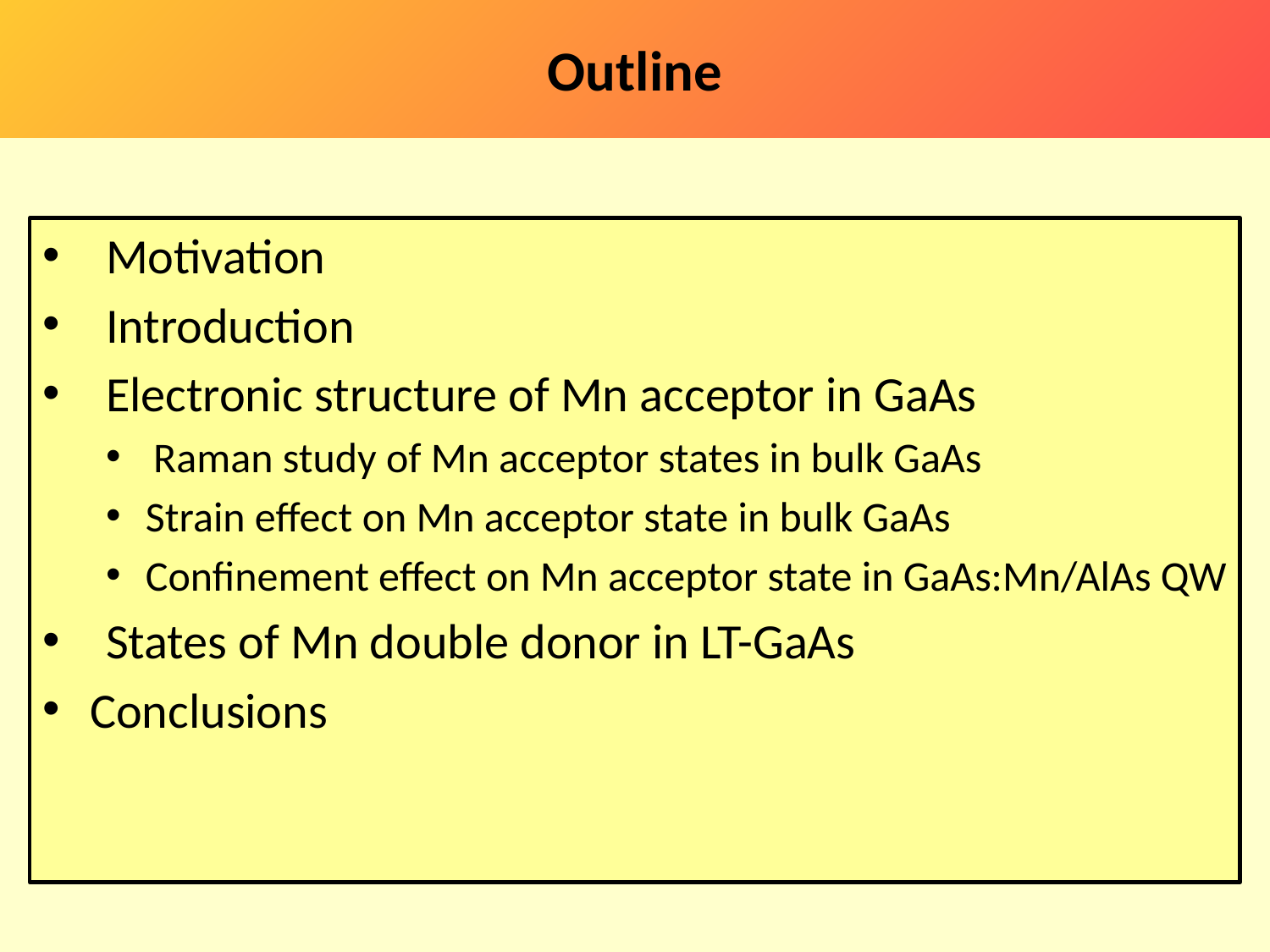

Outline

Motivation
Introduction
Electronic structure of Mn acceptor in GaAs
Raman study of Mn acceptor states in bulk GaAs
Strain effect on Mn acceptor state in bulk GaAs
Confinement effect on Mn acceptor state in GaAs:Mn/AlAs QW
States of Mn double donor in LT-GaAs
Conclusions